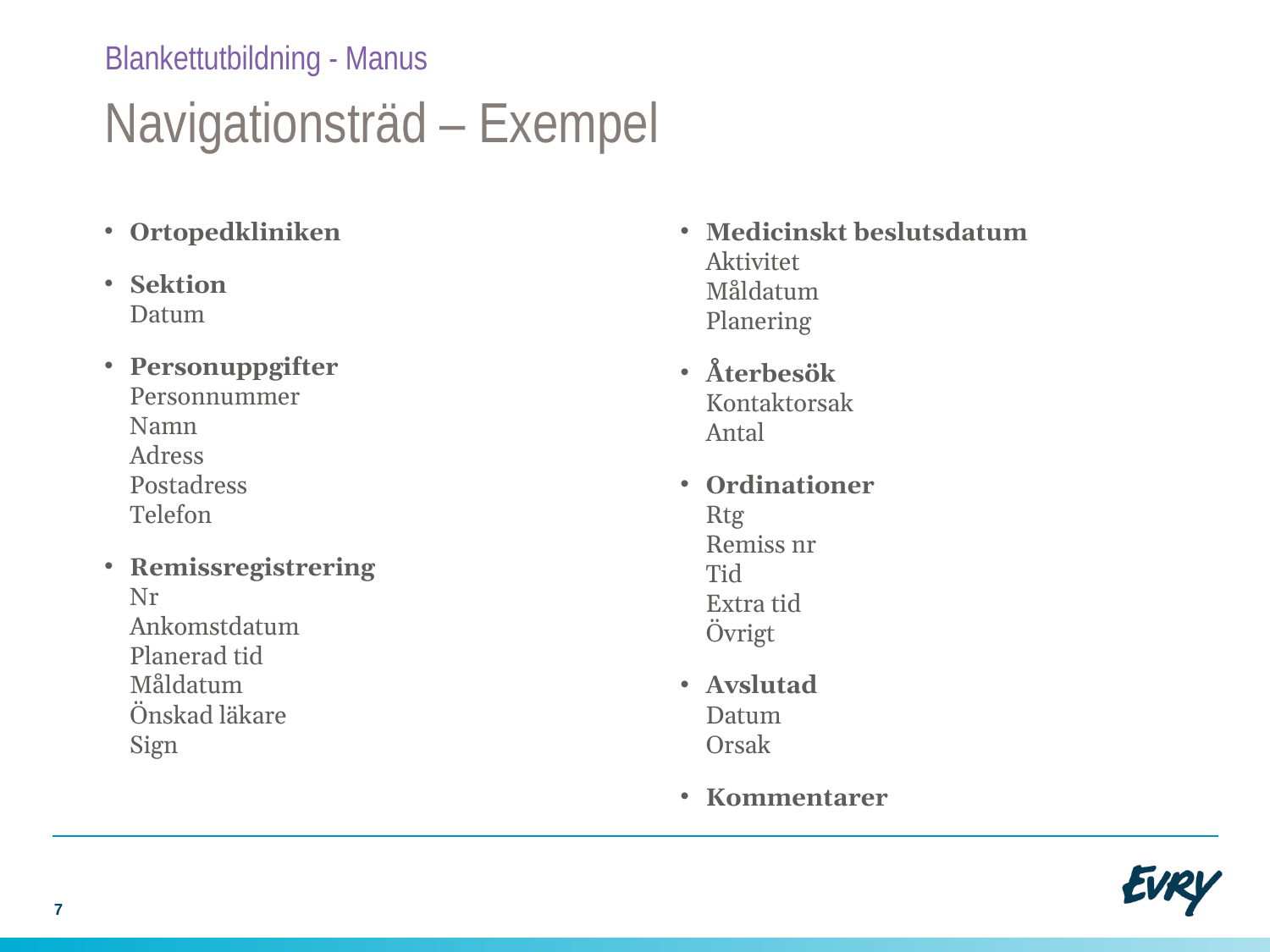

Blankettutbildning - Manus
# Navigationsträd – Exempel
Ortopedkliniken
Sektion
Datum
Personuppgifter
Personnummer
Namn
Adress
Postadress
Telefon
Remissregistrering
Nr
Ankomstdatum
Planerad tid
Måldatum
Önskad läkare
Sign

Medicinskt beslutsdatum
Aktivitet
Måldatum
Planering
Återbesök
Kontaktorsak
Antal
Ordinationer
Rtg
Remiss nr
Tid
Extra tid
Övrigt
Avslutad
Datum
Orsak
Kommentarer

7